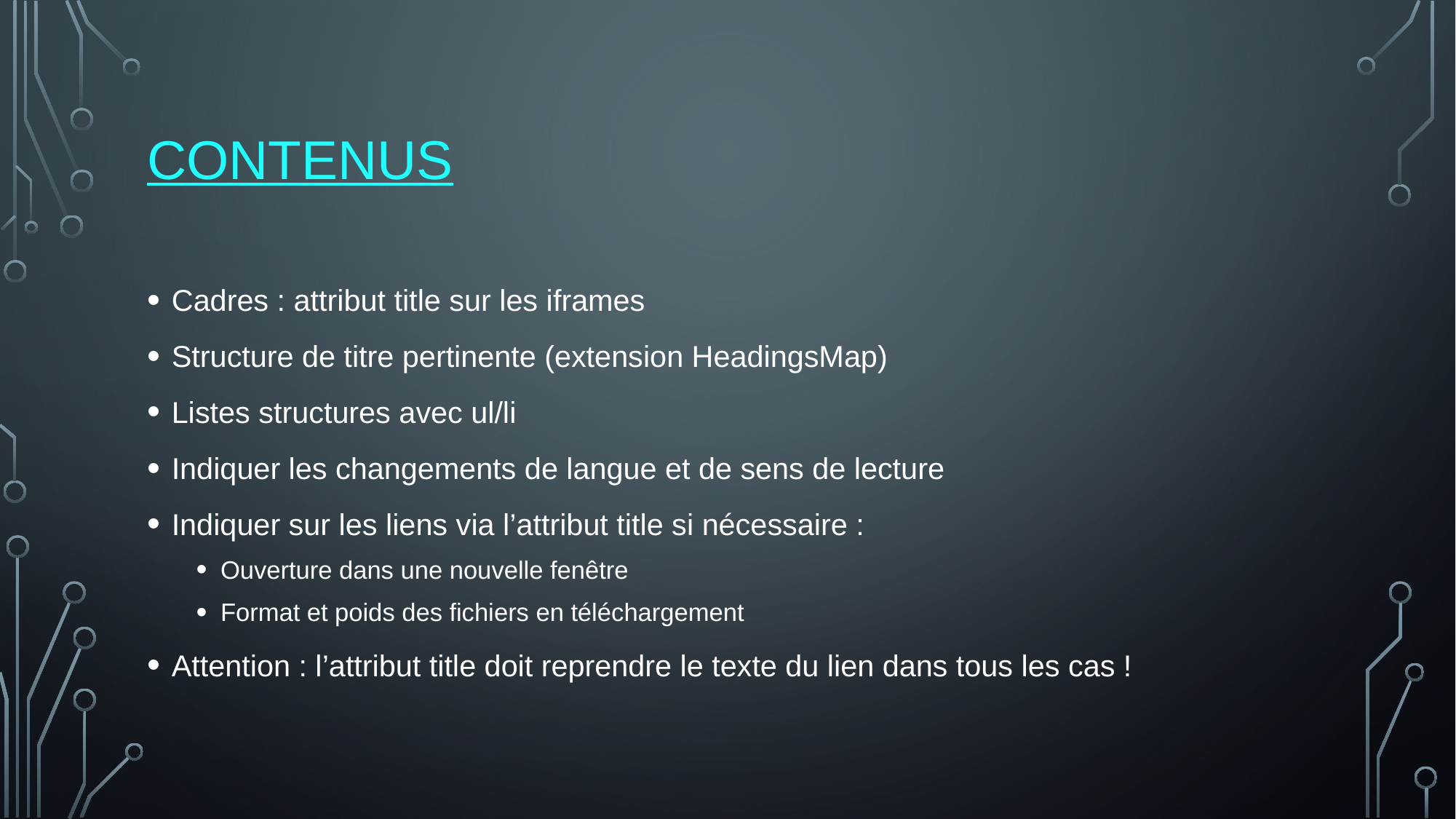

# Contenus
Cadres : attribut title sur les iframes
Structure de titre pertinente (extension HeadingsMap)
Listes structures avec ul/li
Indiquer les changements de langue et de sens de lecture
Indiquer sur les liens via l’attribut title si nécessaire :
Ouverture dans une nouvelle fenêtre
Format et poids des fichiers en téléchargement
Attention : l’attribut title doit reprendre le texte du lien dans tous les cas !